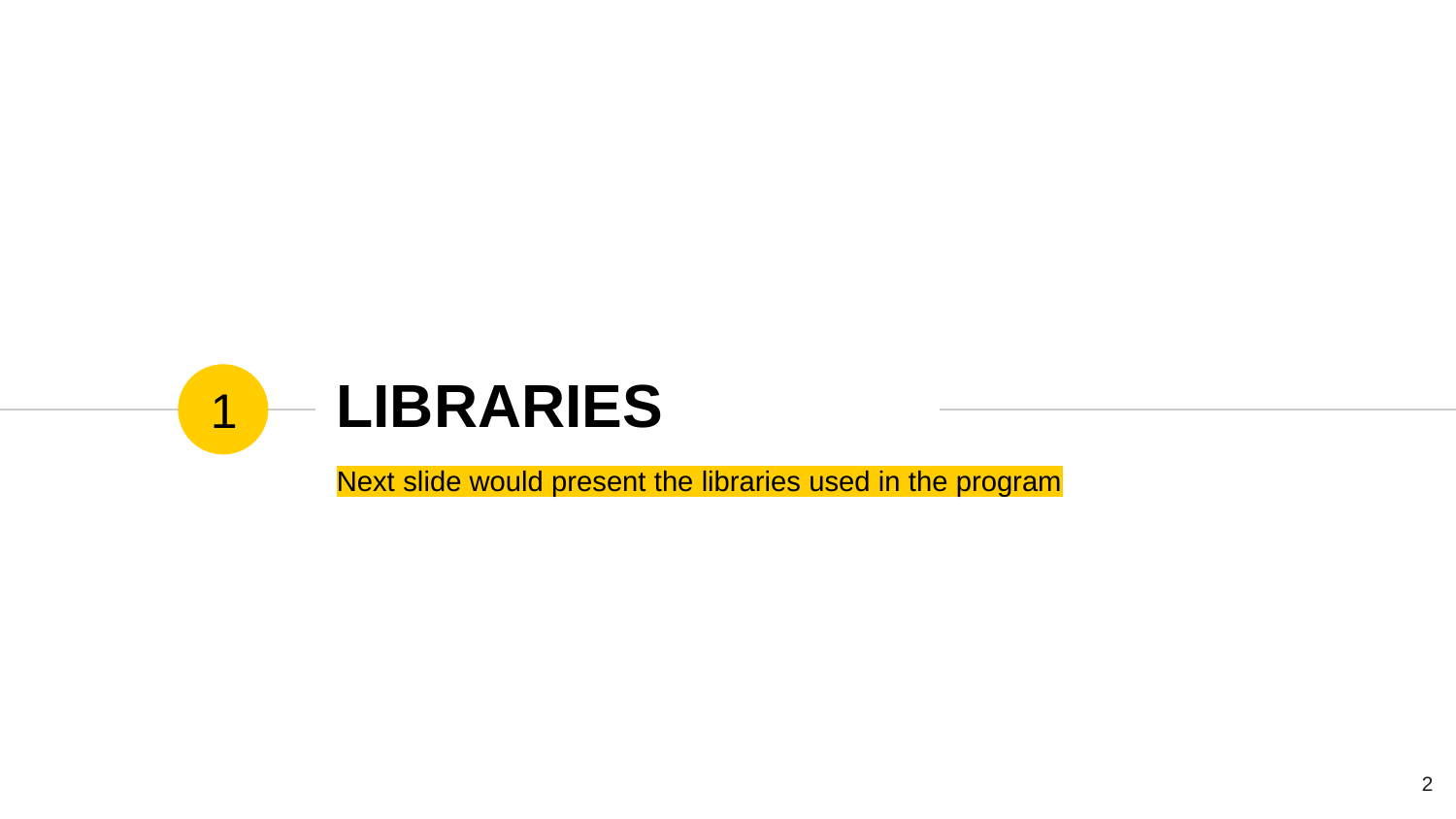

# LIBRARIES
1
Next slide would present the libraries used in the program
2